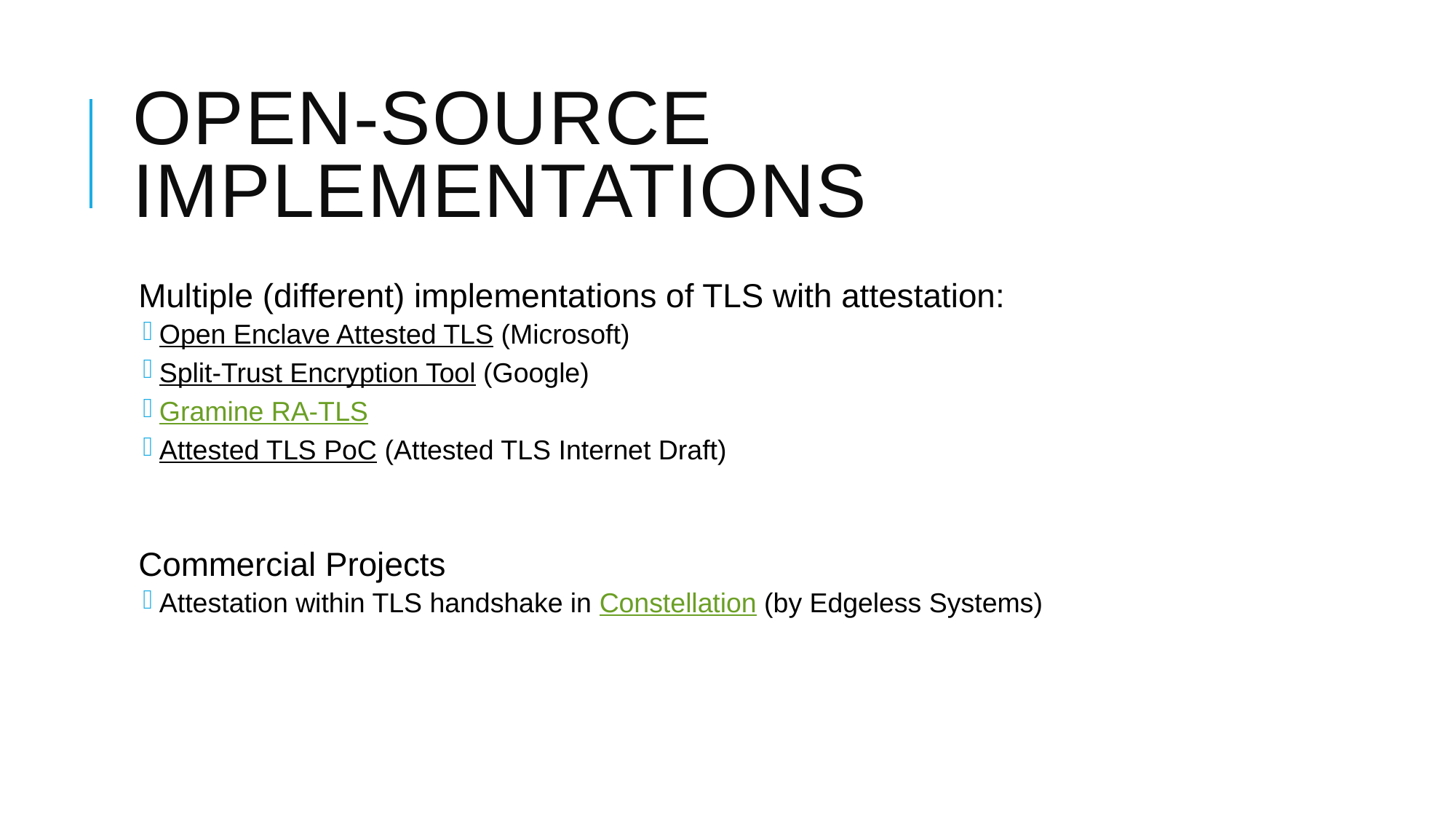

# Open-Source Implementations
Multiple (different) implementations of TLS with attestation:
Open Enclave Attested TLS (Microsoft)
Split-Trust Encryption Tool (Google)
Gramine RA-TLS
Attested TLS PoC (Attested TLS Internet Draft)

Commercial Projects
Attestation within TLS handshake in Constellation (by Edgeless Systems)